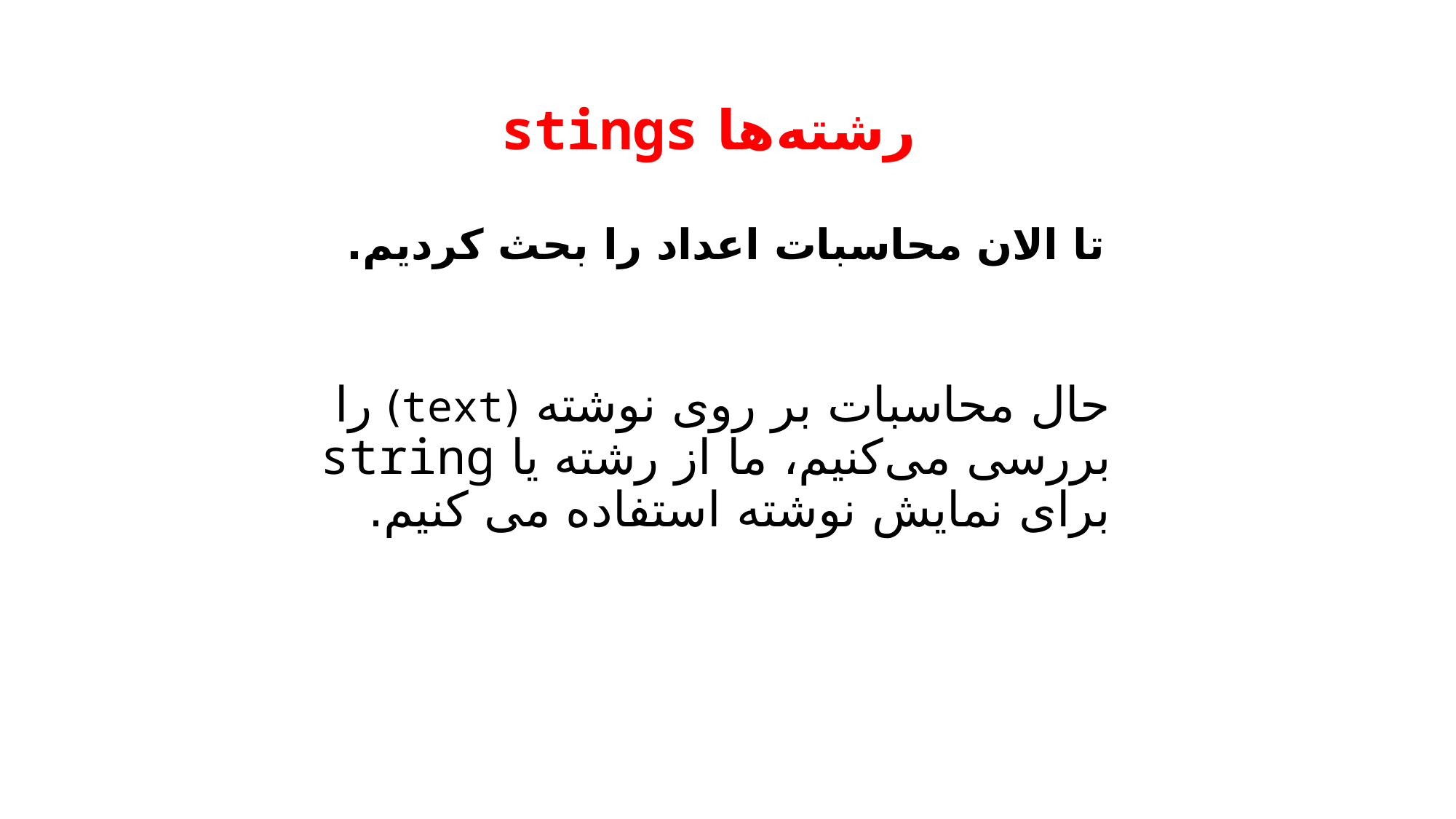

# رشته‌ها stings
تا الان محاسبات اعداد را بحث کردیم.
حال محاسبات بر روی نوشته (text) را بررسی می‌کنیم، ما از رشته یا string برای نمایش نوشته استفاده می کنیم.